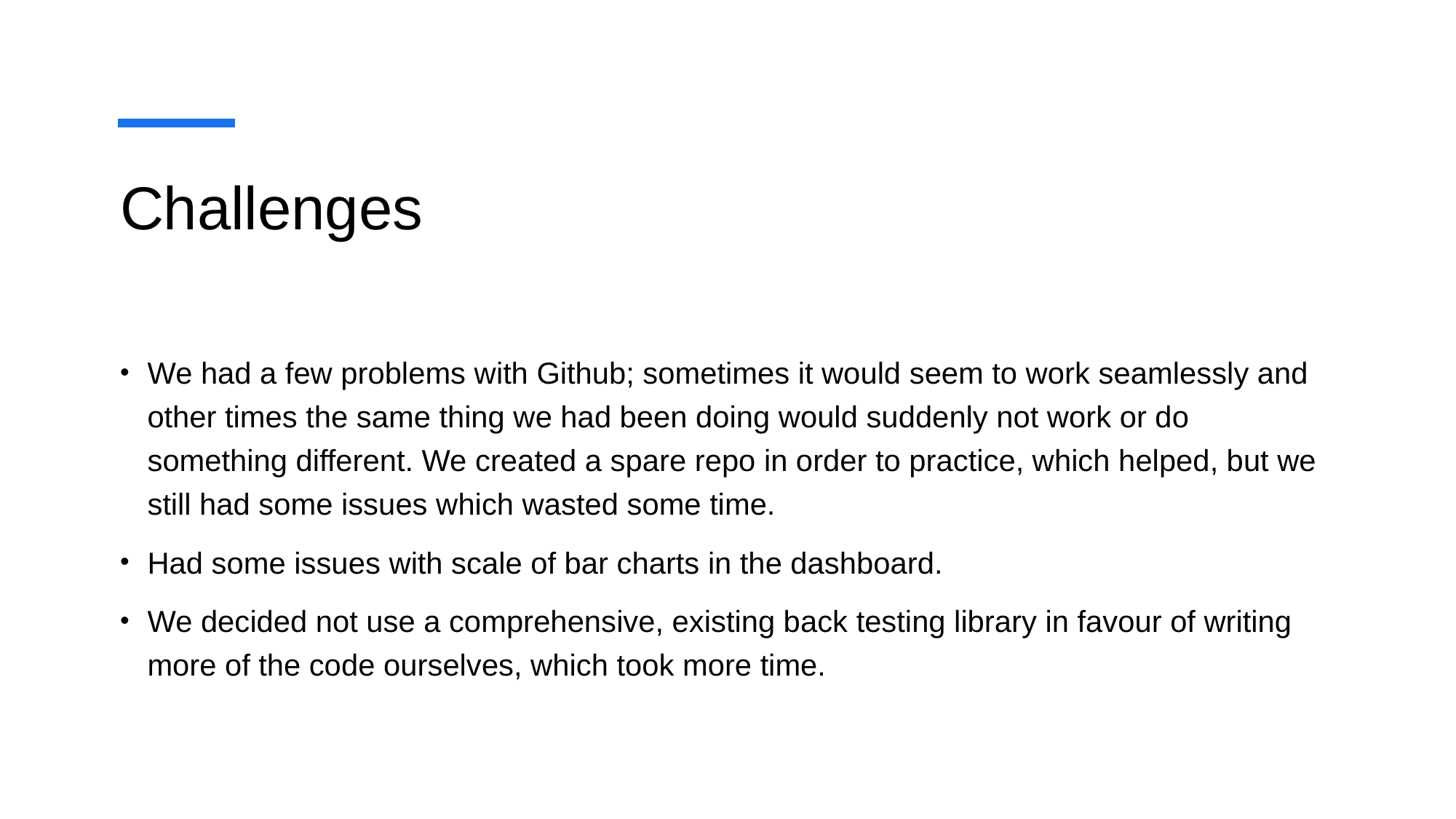

# Challenges
We had a few problems with Github; sometimes it would seem to work seamlessly and other times the same thing we had been doing would suddenly not work or do something different. We created a spare repo in order to practice, which helped, but we still had some issues which wasted some time.
Had some issues with scale of bar charts in the dashboard.
We decided not use a comprehensive, existing back testing library in favour of writing more of the code ourselves, which took more time.